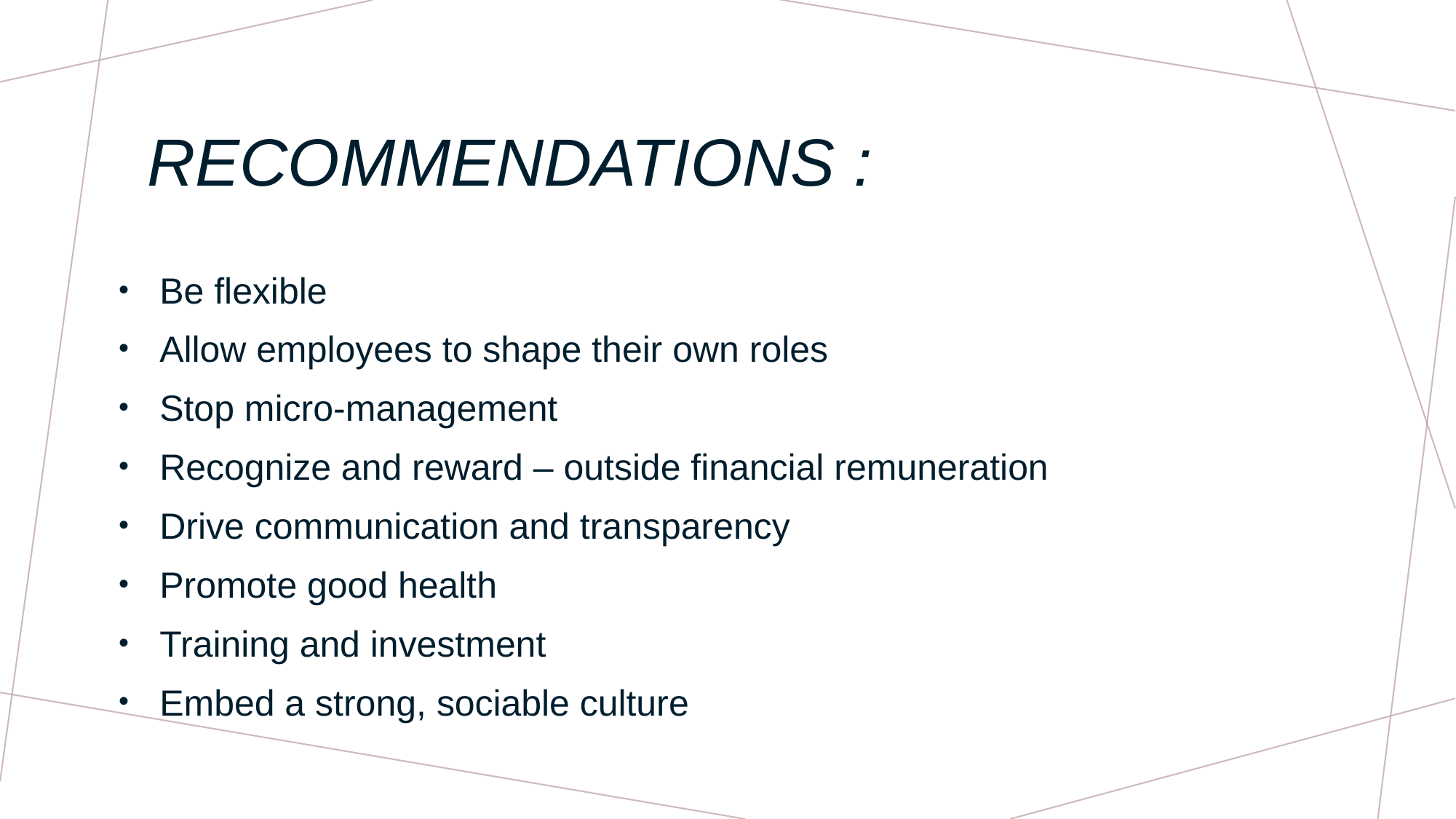

# Recommendations :
Be flexible
Allow employees to shape their own roles
Stop micro-management
Recognize and reward – outside financial remuneration
Drive communication and transparency
Promote good health
Training and investment
Embed a strong, sociable culture

2/7/20XX
33